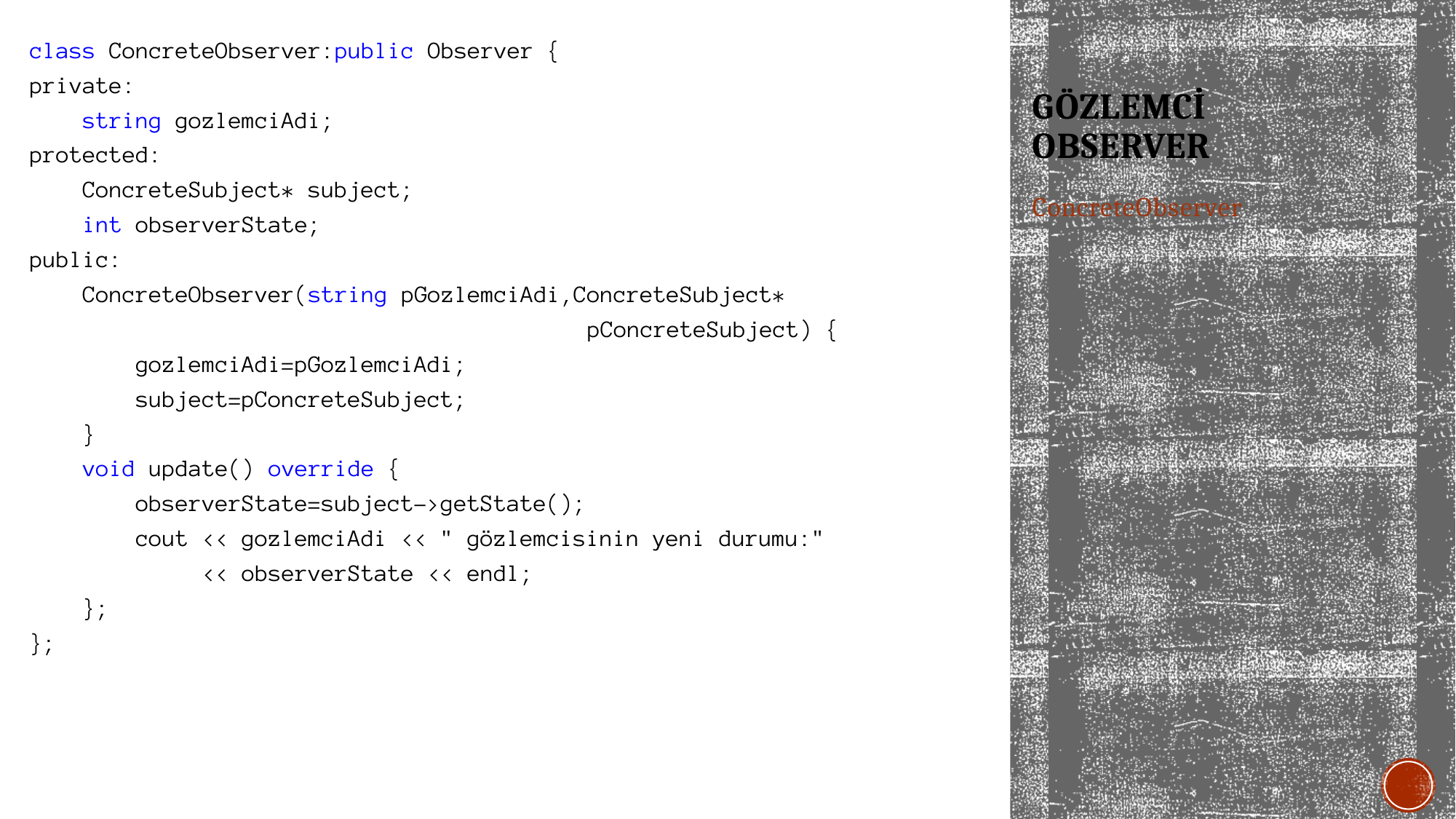

class ConcreteObserver:public Observer {
private:
    string gozlemciAdi;
protected:
    ConcreteSubject* subject;
    int observerState;
public:
    ConcreteObserver(string pGozlemciAdi,ConcreteSubject*
                                          pConcreteSubject) {
        gozlemciAdi=pGozlemciAdi;
        subject=pConcreteSubject;
    }
    void update() override {
        observerState=subject->getState();
        cout << gozlemciAdi << " gözlemcisinin yeni durumu:"
             << observerState << endl;
    };
};
# GÖZLEMCİ OBSERVER
ConcreteObserver